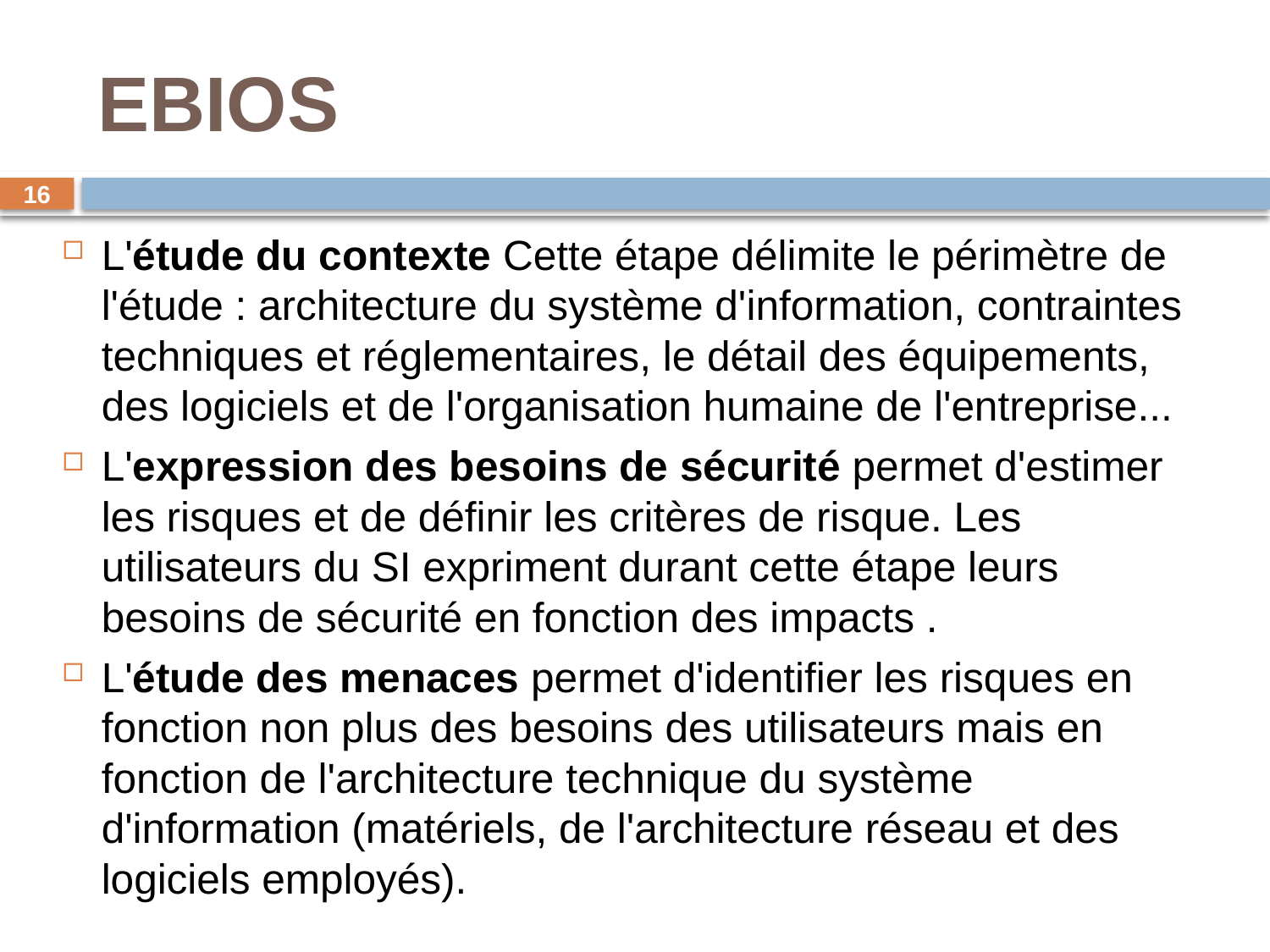

# EBIOS
16
L'étude du contexte Cette étape délimite le périmètre de l'étude : architecture du système d'information, contraintes techniques et réglementaires, le détail des équipements, des logiciels et de l'organisation humaine de l'entreprise...
L'expression des besoins de sécurité permet d'estimer les risques et de définir les critères de risque. Les utilisateurs du SI expriment durant cette étape leurs besoins de sécurité en fonction des impacts .
L'étude des menaces permet d'identifier les risques en fonction non plus des besoins des utilisateurs mais en fonction de l'architecture technique du système d'information (matériels, de l'architecture réseau et des logiciels employés).